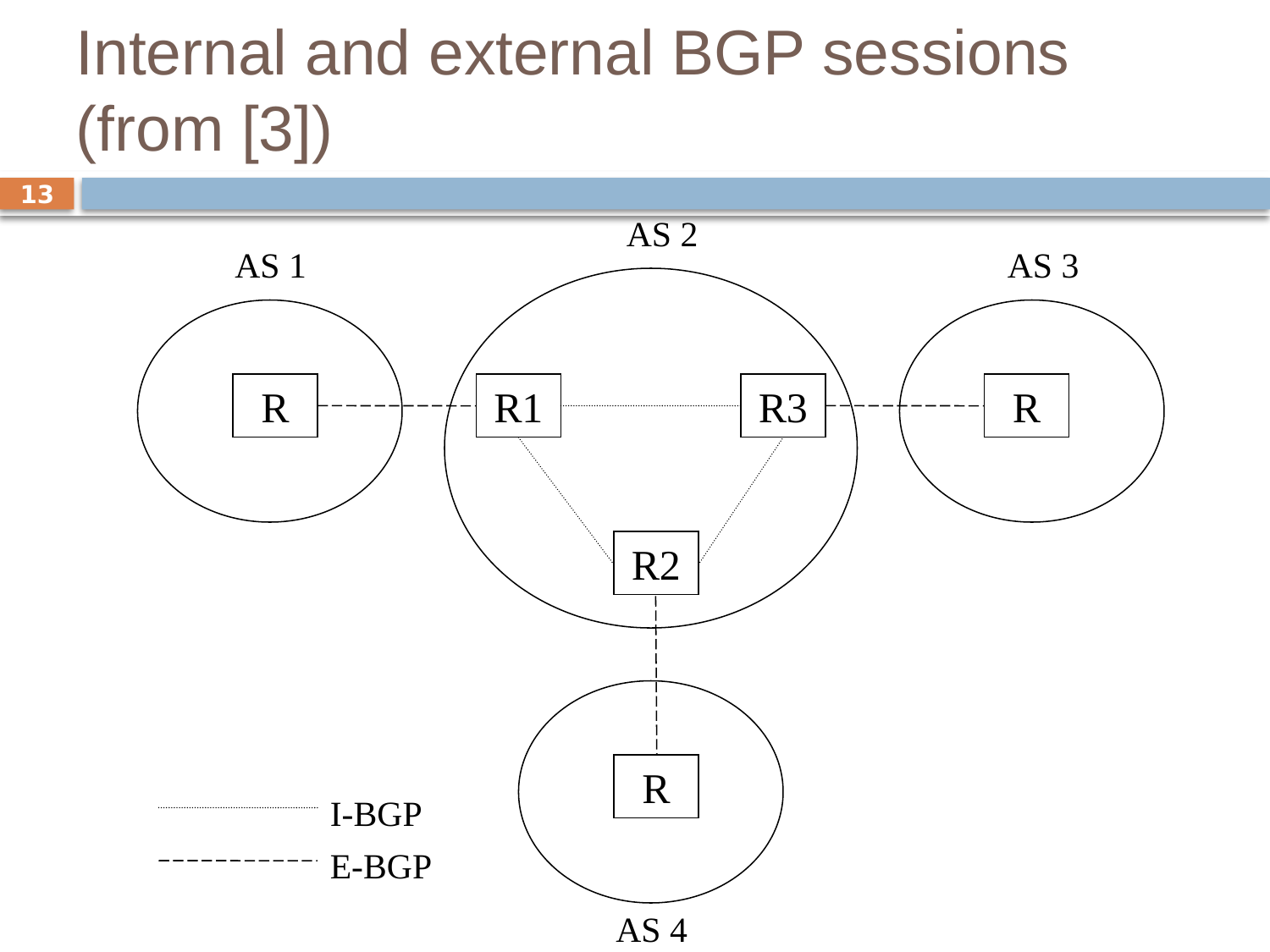

# Internal and external BGP sessions (from [3])
13
AS 2
AS 1
AS 3

R
R1
R3
R

R2

R
I-BGP

E-BGP

AS 4